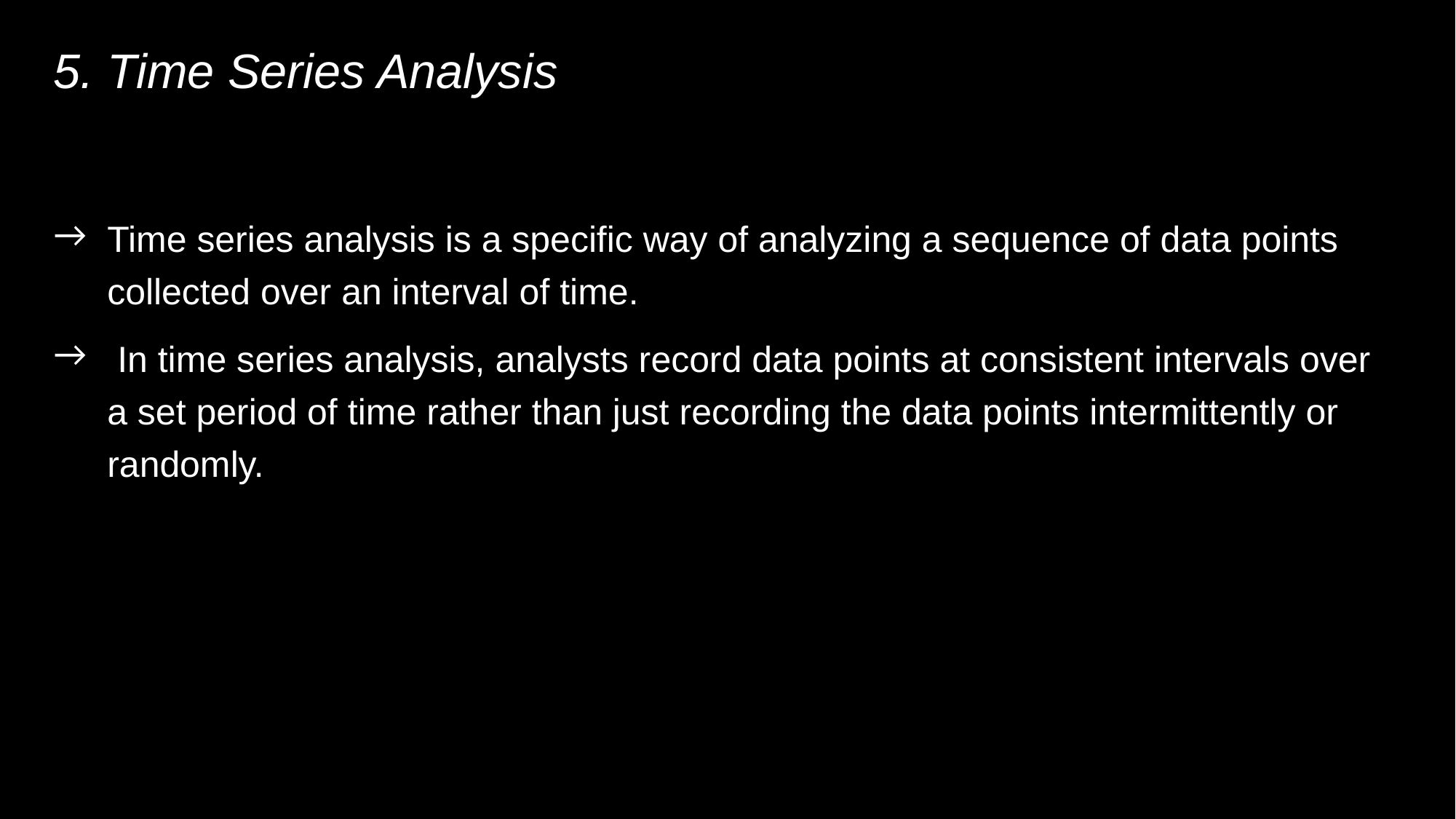

# 5. Time Series Analysis
Time series analysis is a specific way of analyzing a sequence of data points collected over an interval of time.
 In time series analysis, analysts record data points at consistent intervals over a set period of time rather than just recording the data points intermittently or randomly.